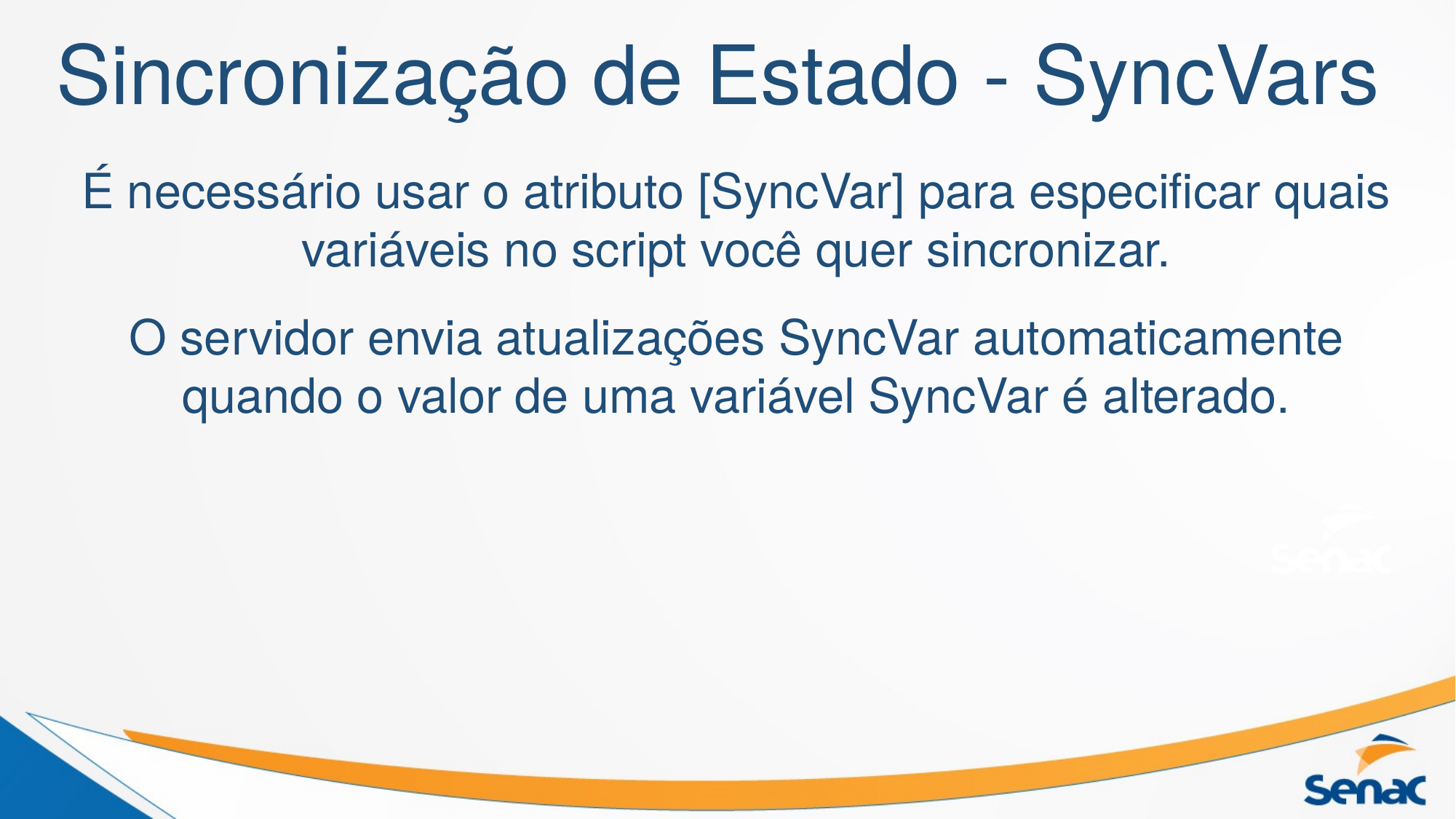

# Sincronização de Estado - SyncVars
É necessário usar o atributo [SyncVar] para especificar quais variáveis no script você quer sincronizar.
O servidor envia atualizações SyncVar automaticamente quando o valor de uma variável SyncVar é alterado.